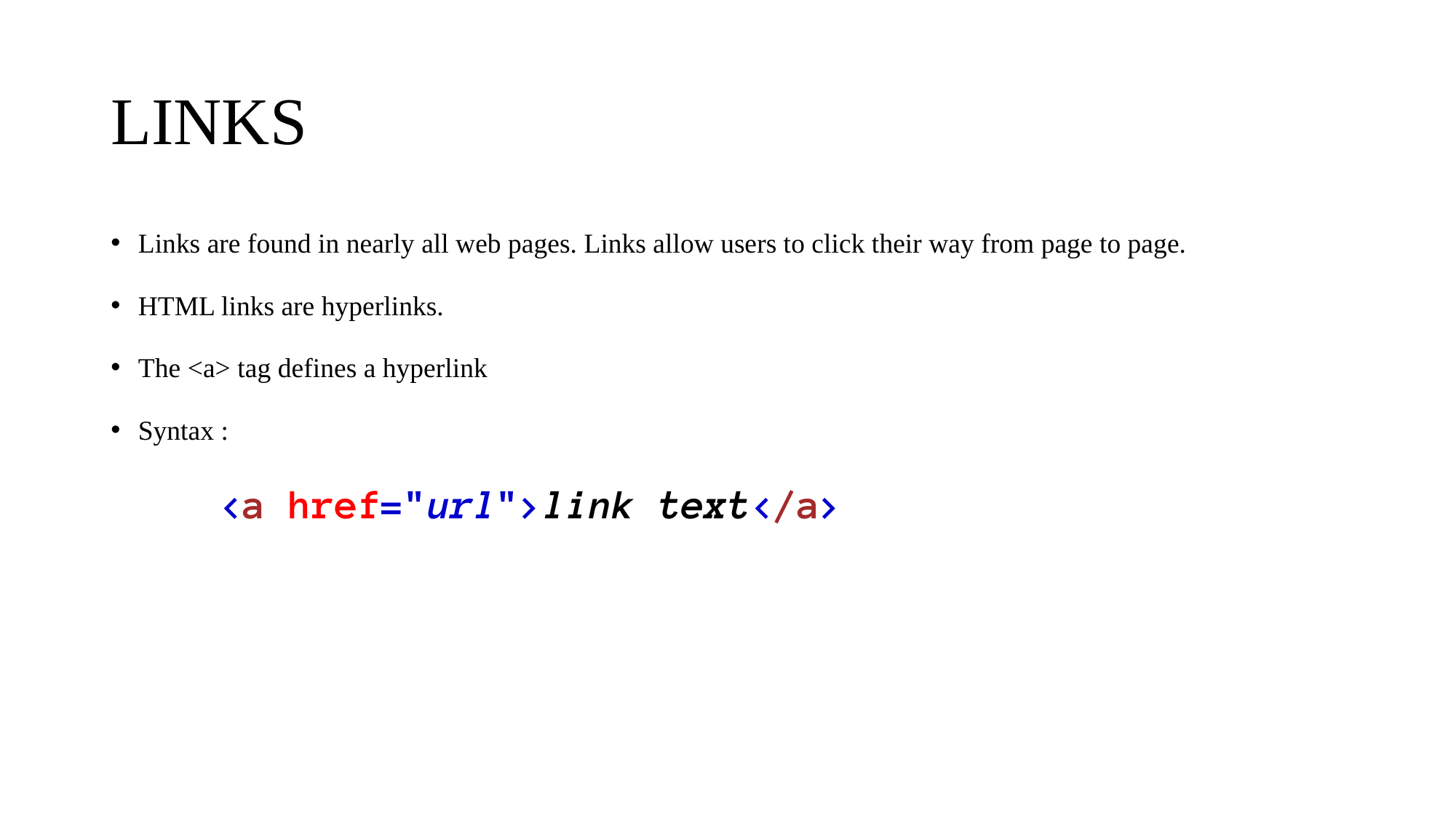

# LINKS
Links are found in nearly all web pages. Links allow users to click their way from page to page.
HTML links are hyperlinks.
The <a> tag defines a hyperlink
Syntax :
	<a href="url">link text</a>